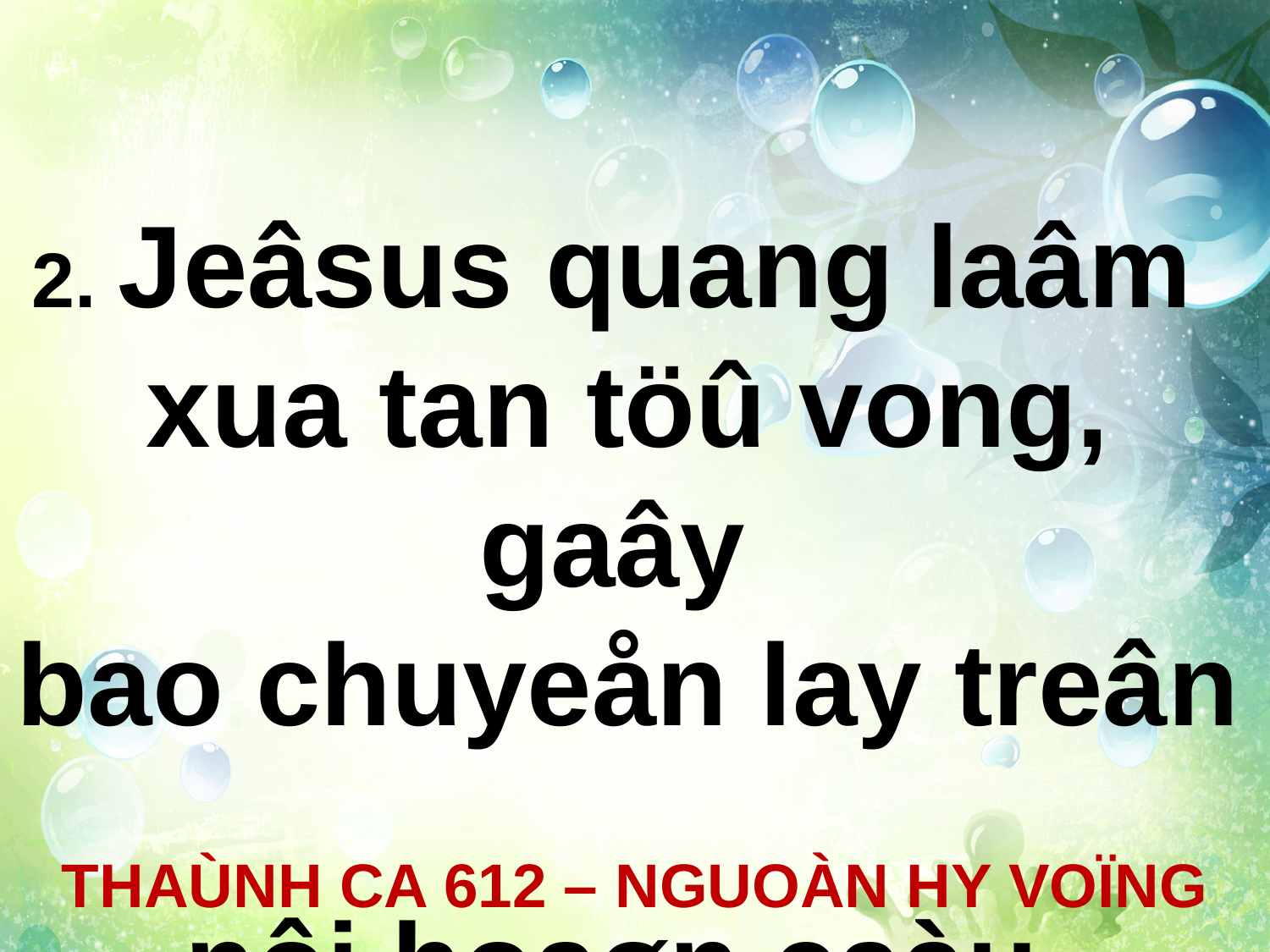

2. Jeâsus quang laâm
xua tan töû vong, gaây
bao chuyeån lay treân
nôi hoaøn caàu.
THAÙNH CA 612 – NGUOÀN HY VOÏNG